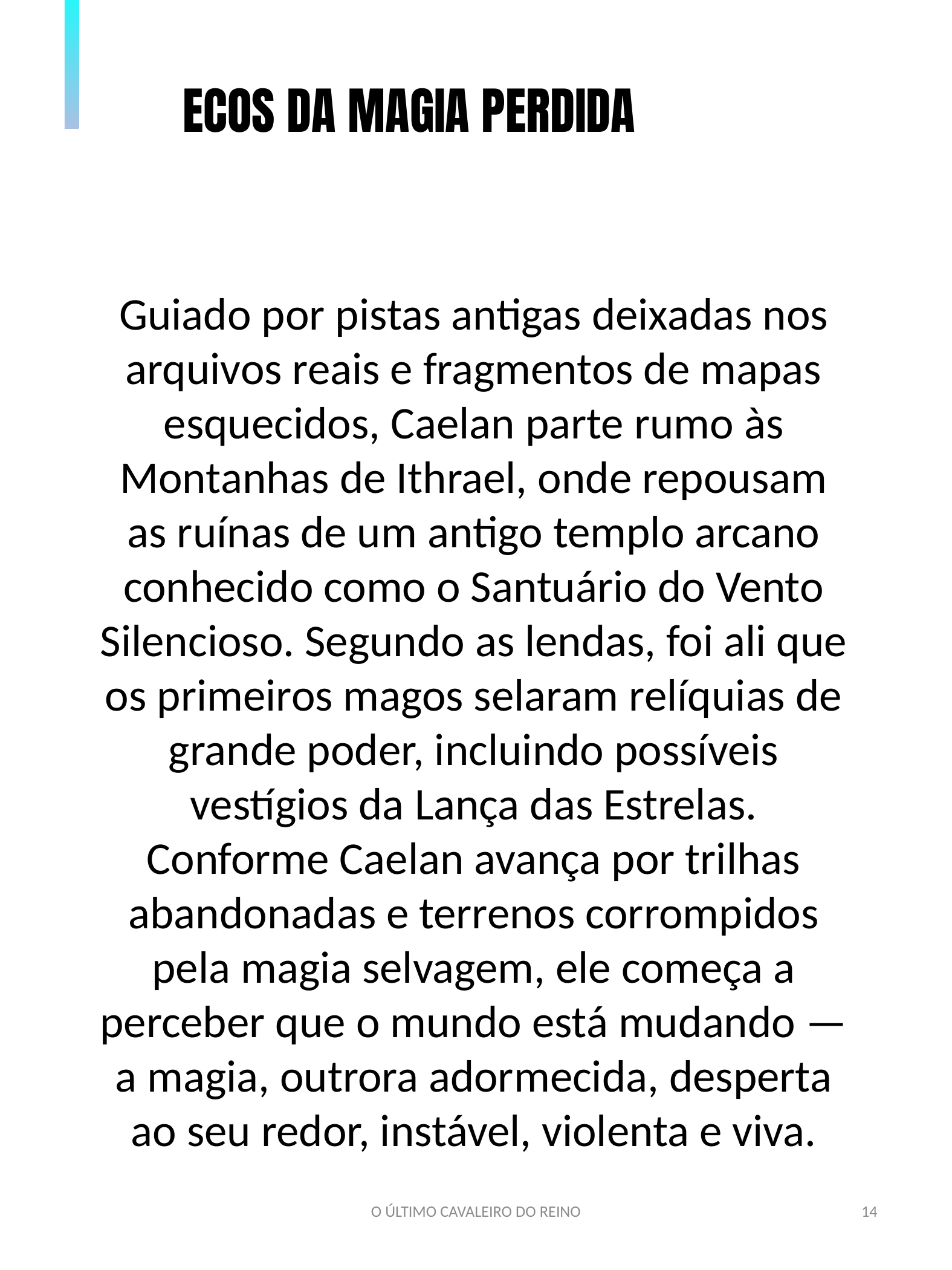

ECOS DA MAGIA PERDIDA
Guiado por pistas antigas deixadas nos arquivos reais e fragmentos de mapas esquecidos, Caelan parte rumo às Montanhas de Ithrael, onde repousam as ruínas de um antigo templo arcano conhecido como o Santuário do Vento Silencioso. Segundo as lendas, foi ali que os primeiros magos selaram relíquias de grande poder, incluindo possíveis vestígios da Lança das Estrelas. Conforme Caelan avança por trilhas abandonadas e terrenos corrompidos pela magia selvagem, ele começa a perceber que o mundo está mudando — a magia, outrora adormecida, desperta ao seu redor, instável, violenta e viva.
O ÚLTIMO CAVALEIRO DO REINO
14